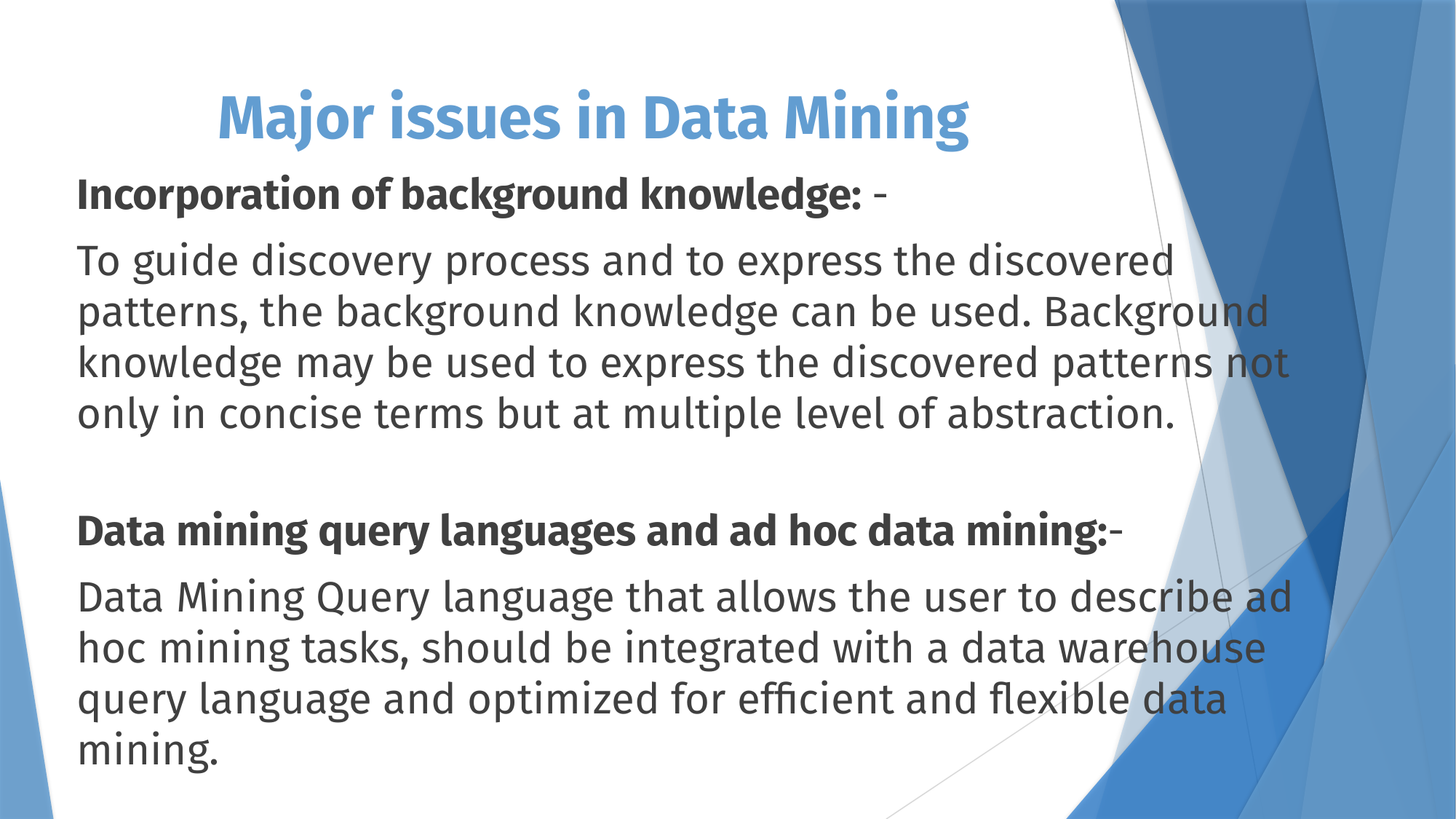

# Major issues in Data Mining
Incorporation of background knowledge: -
To guide discovery process and to express the discovered patterns, the background knowledge can be used. Background knowledge may be used to express the discovered patterns not only in concise terms but at multiple level of abstraction.
Data mining query languages and ad hoc data mining:-
Data Mining Query language that allows the user to describe ad hoc mining tasks, should be integrated with a data warehouse query language and optimized for efficient and flexible data mining.